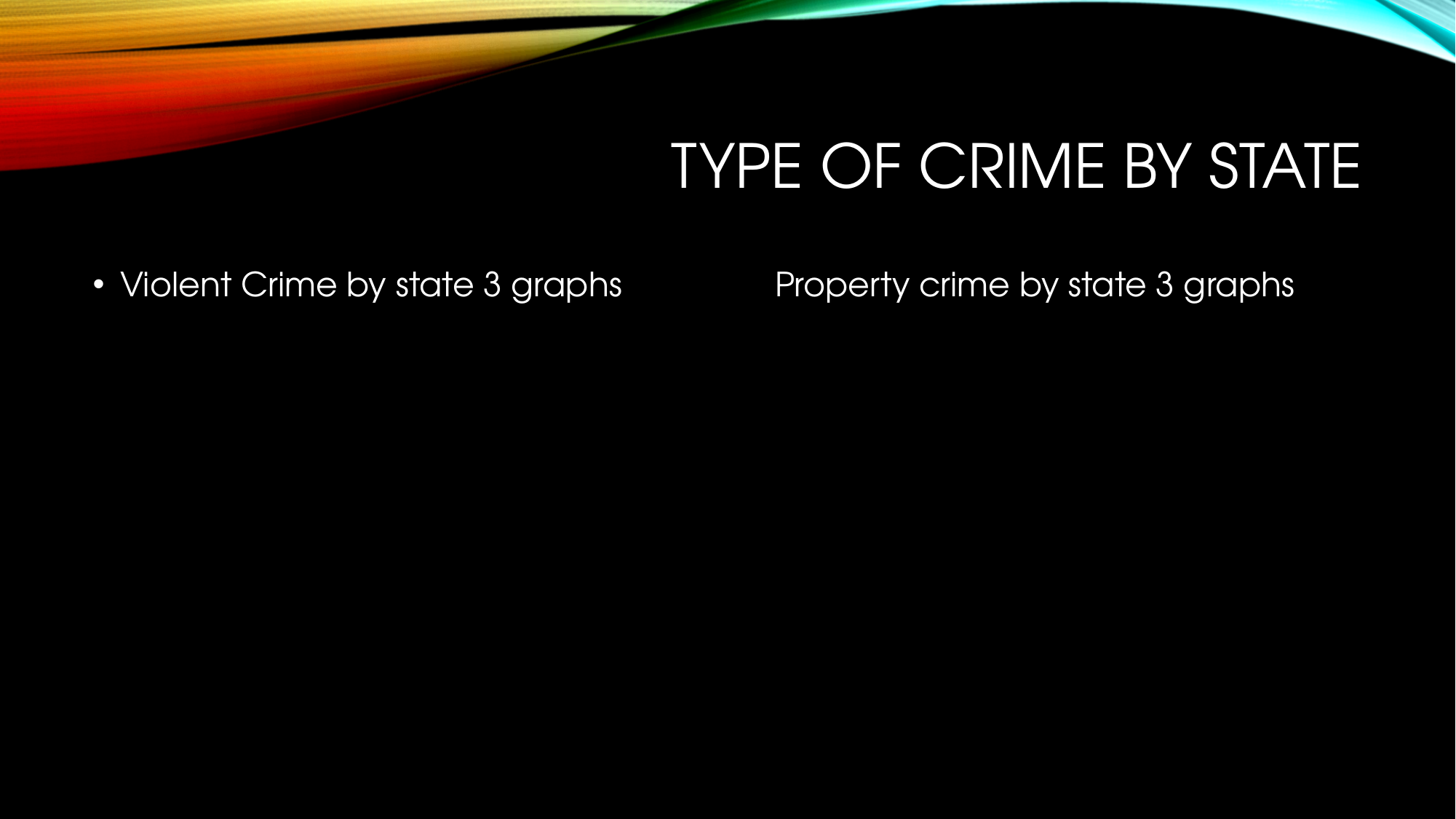

# Type of crime by state
Violent Crime by state 3 graphs		Property crime by state 3 graphs